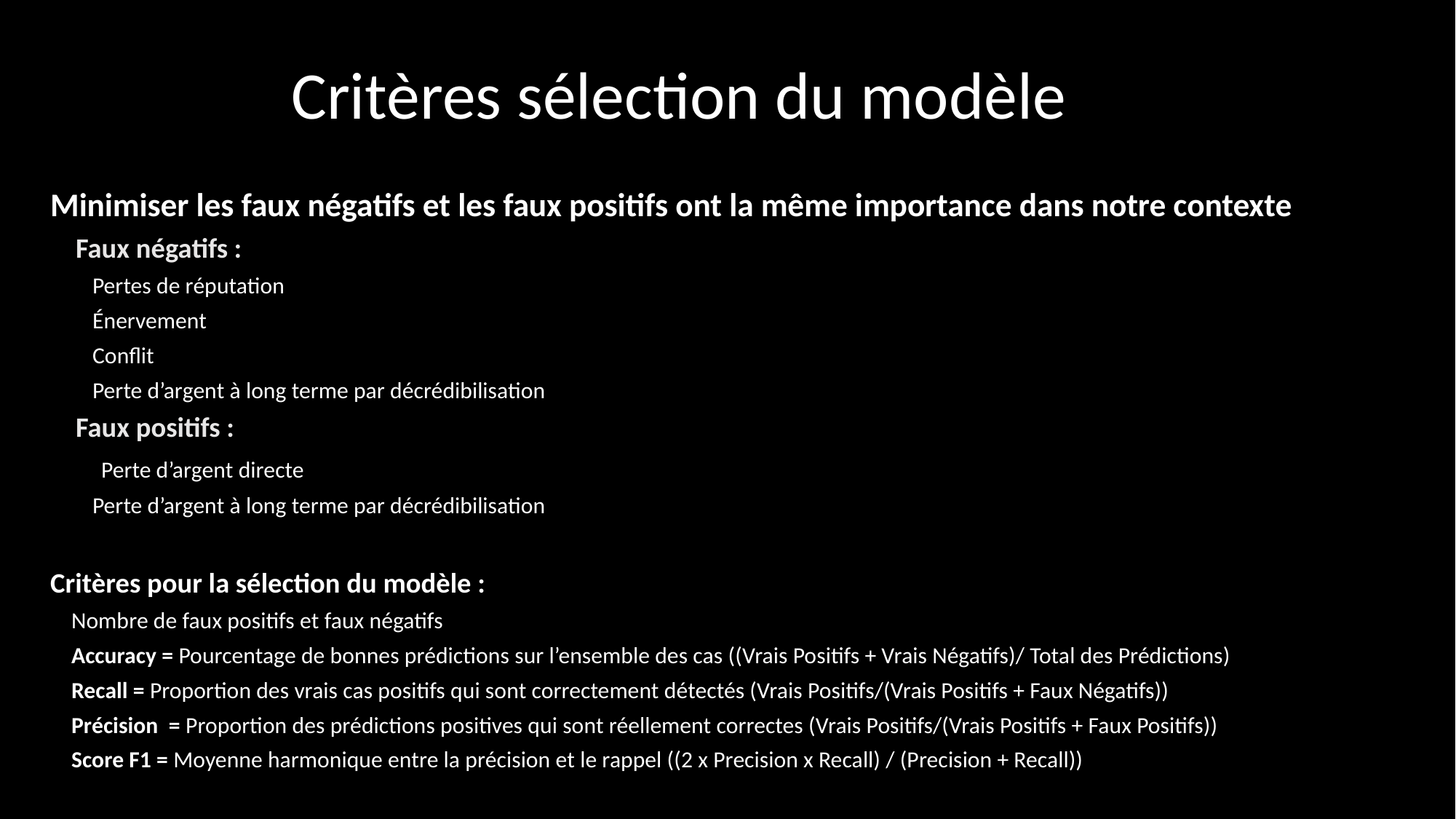

# Critères sélection du modèle
Minimiser les faux négatifs et les faux positifs ont la même importance dans notre contexte
    Faux négatifs :
        Pertes de réputation
        Énervement
        Conflit
        Perte d’argent à long terme par décrédibilisation
    Faux positifs :
        Perte d’argent directe
        Perte d’argent à long terme par décrédibilisation

Critères pour la sélection du modèle :
    Nombre de faux positifs et faux négatifs
    Accuracy = Pourcentage de bonnes prédictions sur l’ensemble des cas ((Vrais Positifs + Vrais Négatifs)/ Total des Prédictions)
    Recall = Proportion des vrais cas positifs qui sont correctement détectés (Vrais Positifs/(Vrais Positifs + Faux Négatifs))
    Précision  = Proportion des prédictions positives qui sont réellement correctes (Vrais Positifs/(Vrais Positifs + Faux Positifs))
    Score F1 = Moyenne harmonique entre la précision et le rappel ((2 x Precision x Recall) / (Precision + Recall))